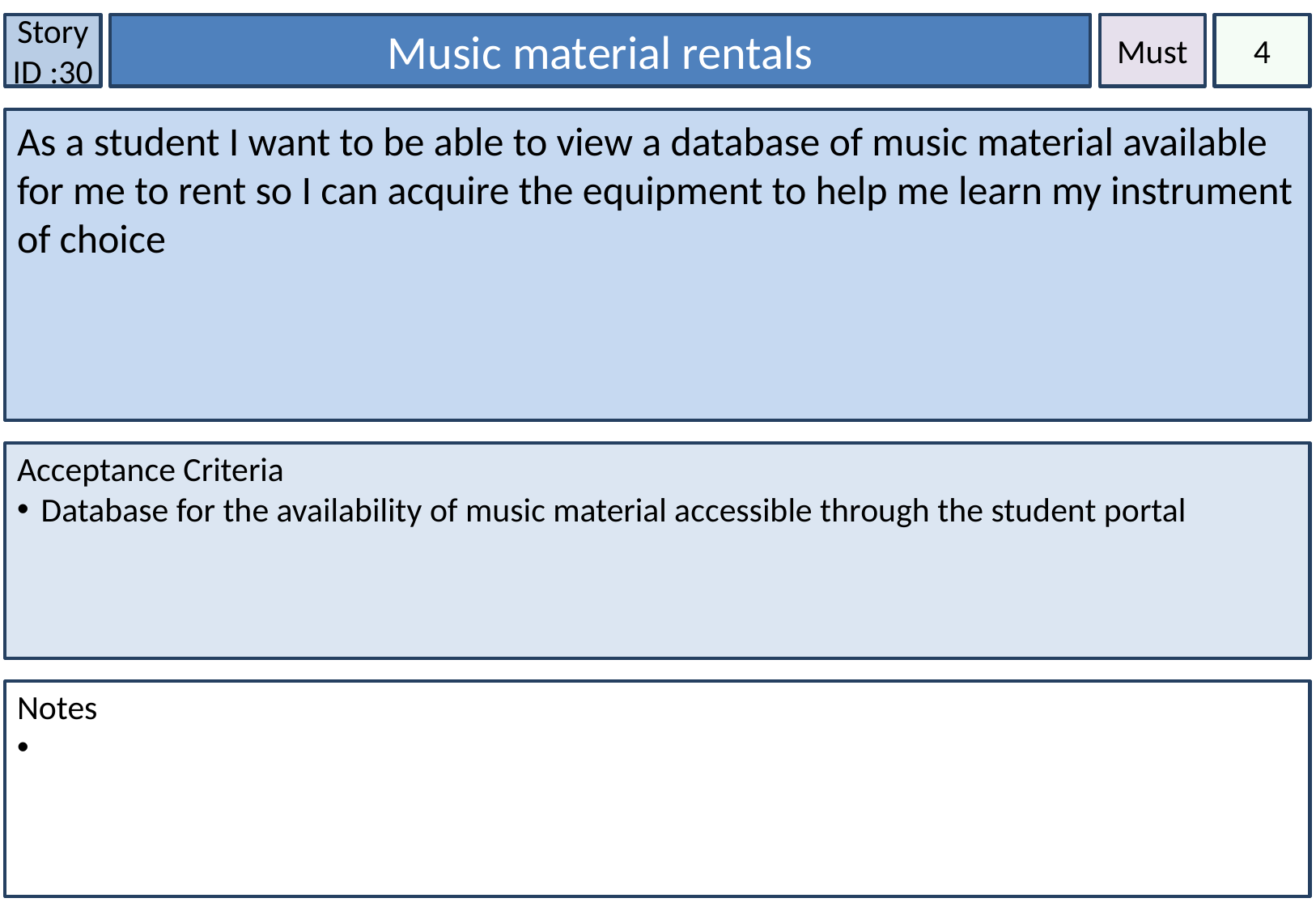

Story ID :30
Music material rentals
Must
4
As a student I want to be able to view a database of music material available for me to rent so I can acquire the equipment to help me learn my instrument of choice
Acceptance Criteria
Database for the availability of music material accessible through the student portal

Notes